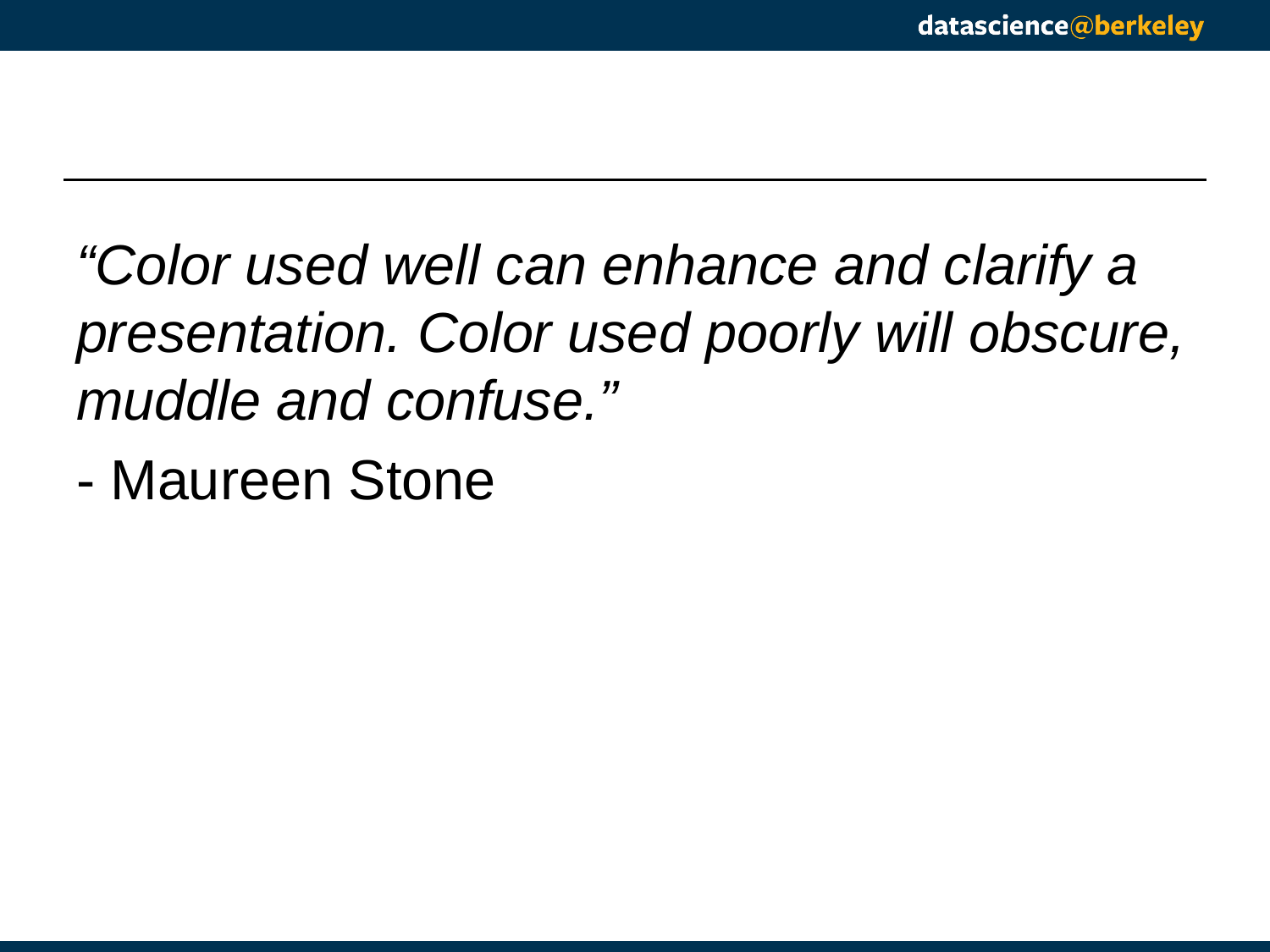

#
“Color used well can enhance and clarify a presentation. Color used poorly will obscure, muddle and confuse.”
- Maureen Stone